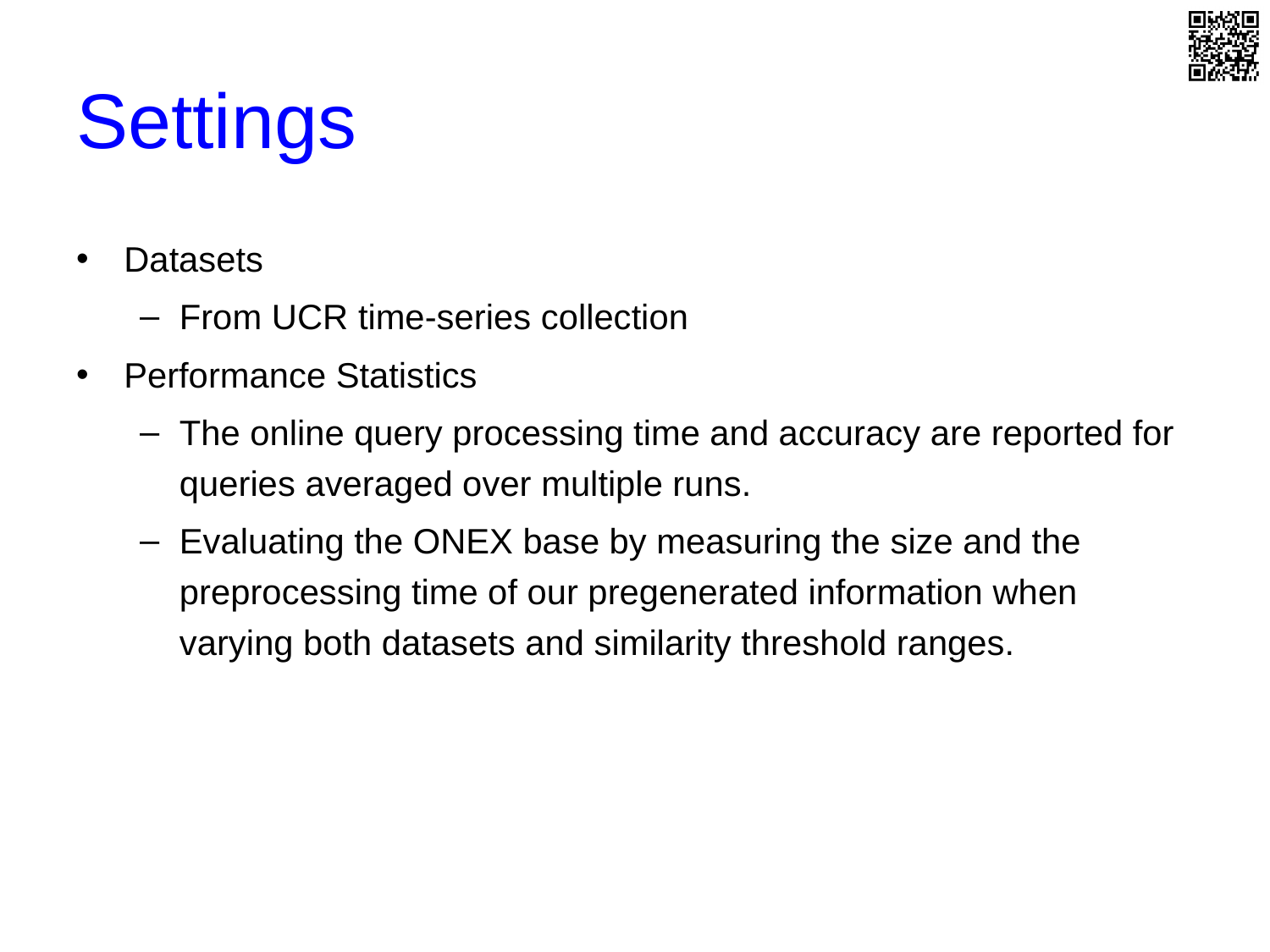

# Settings
Datasets
From UCR time-series collection
Performance Statistics
The online query processing time and accuracy are reported for queries averaged over multiple runs.
Evaluating the ONEX base by measuring the size and the preprocessing time of our pregenerated information when varying both datasets and similarity threshold ranges.